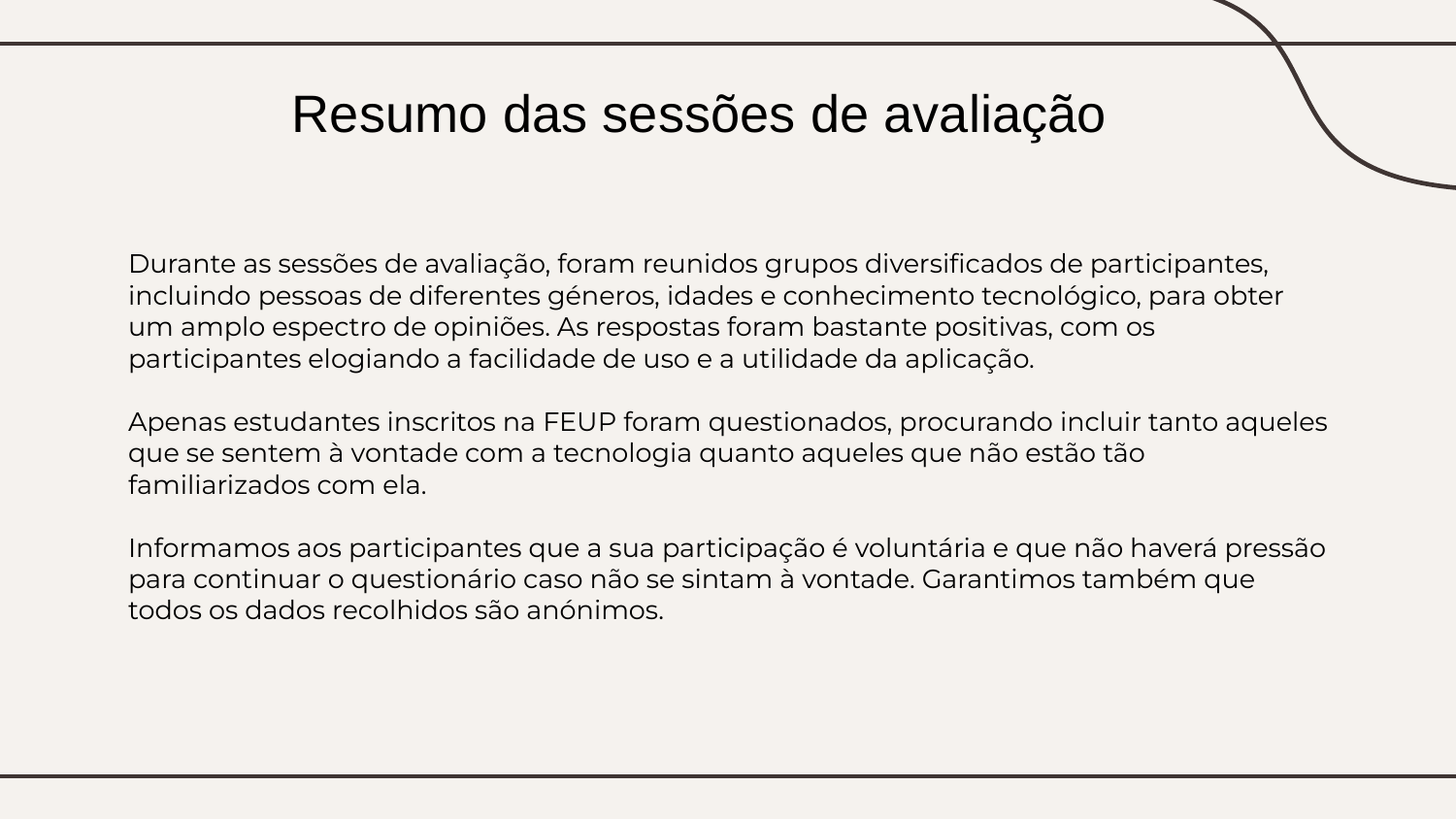

# Resumo das sessões de avaliação
Durante as sessões de avaliação, foram reunidos grupos diversificados de participantes, incluindo pessoas de diferentes géneros, idades e conhecimento tecnológico, para obter um amplo espectro de opiniões. As respostas foram bastante positivas, com os participantes elogiando a facilidade de uso e a utilidade da aplicação.

Apenas estudantes inscritos na FEUP foram questionados, procurando incluir tanto aqueles que se sentem à vontade com a tecnologia quanto aqueles que não estão tão familiarizados com ela.

Informamos aos participantes que a sua participação é voluntária e que não haverá pressão para continuar o questionário caso não se sintam à vontade. Garantimos também que todos os dados recolhidos são anónimos.